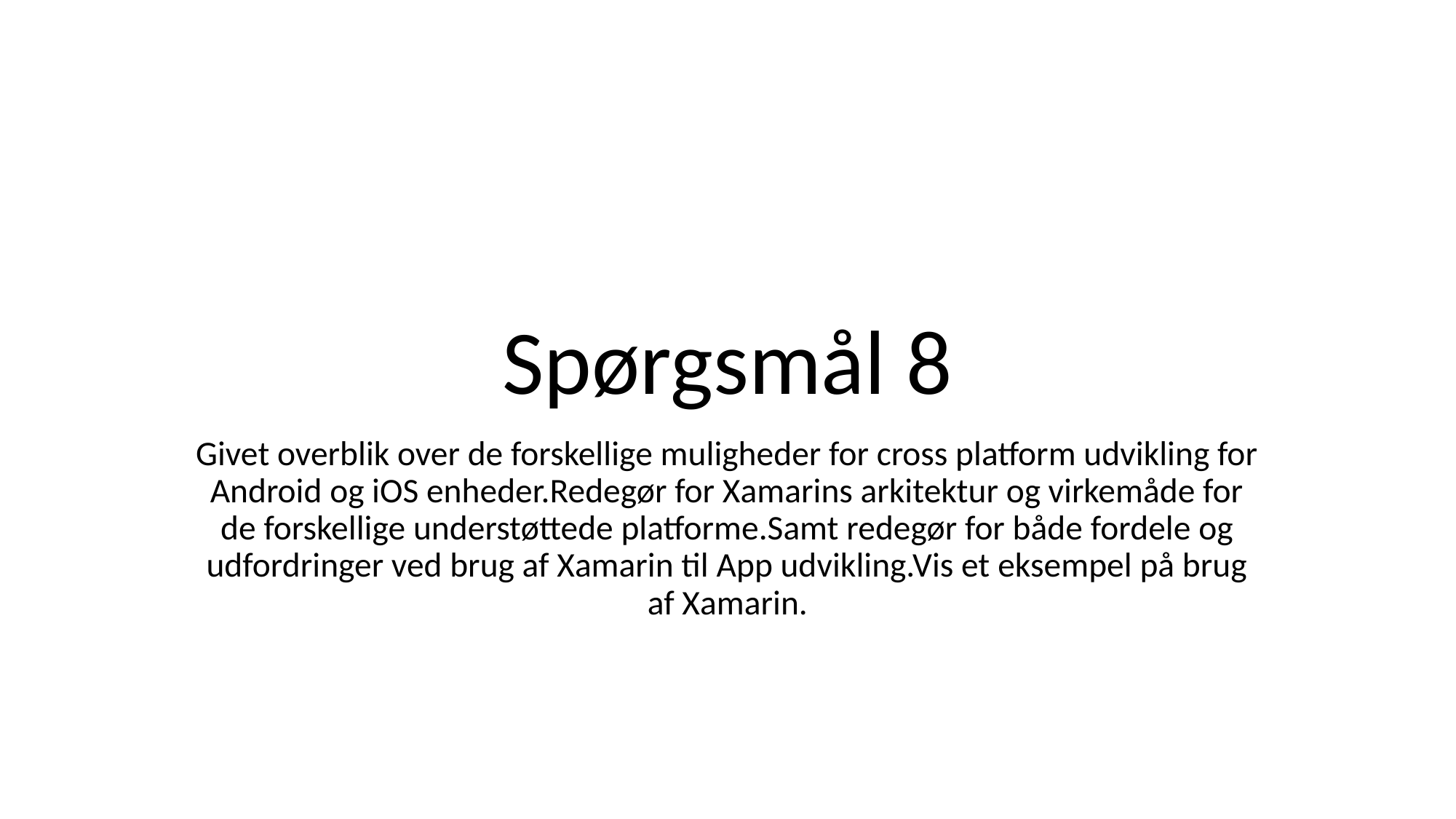

# Spørgsmål 8
Givet overblik over de forskellige muligheder for cross platform udvikling for Android og iOS enheder.Redegør for Xamarins arkitektur og virkemåde for de forskellige understøttede platforme.Samt redegør for både fordele og udfordringer ved brug af Xamarin til App udvikling.Vis et eksempel på brug af Xamarin.